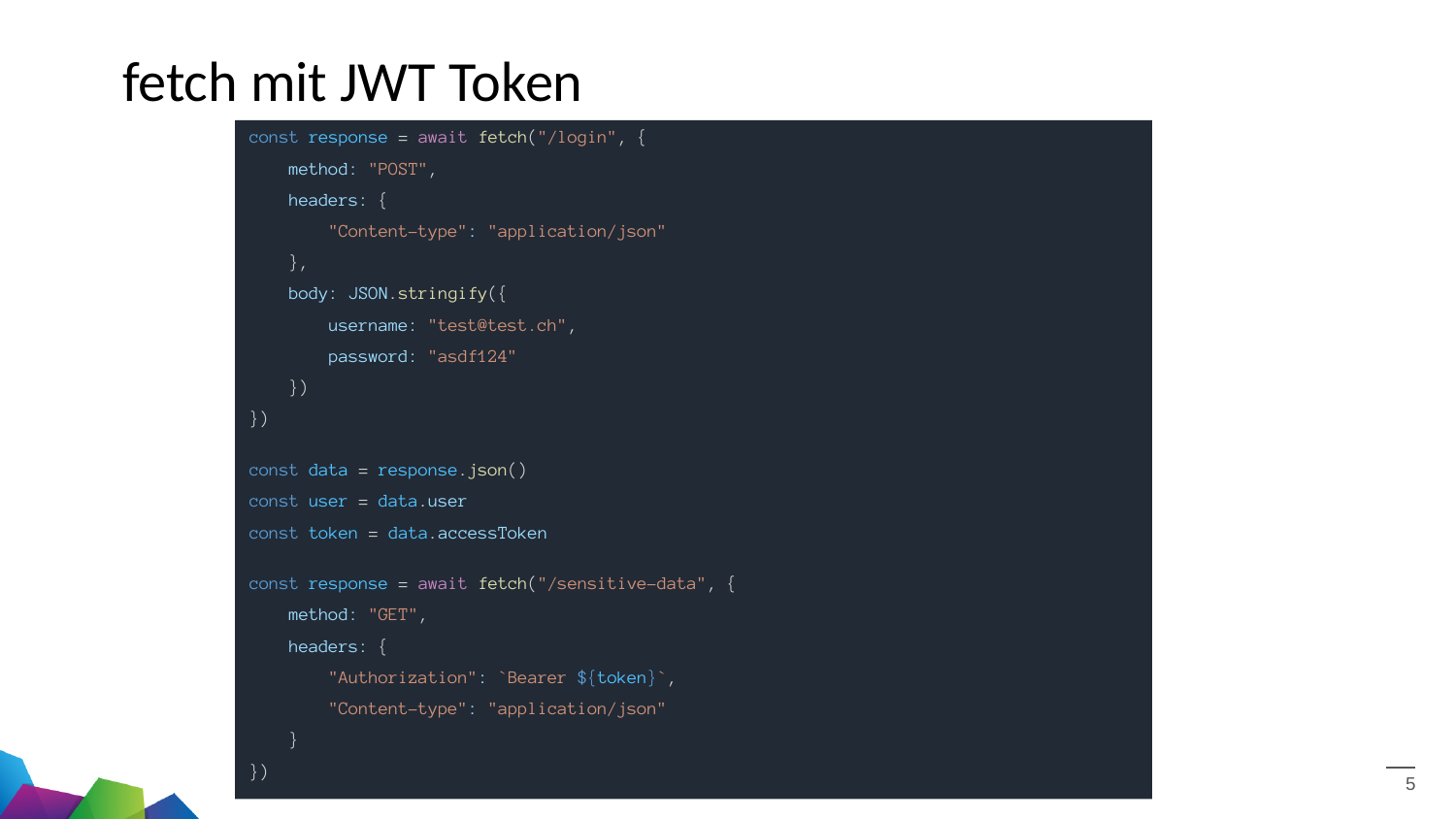

# fetch mit JWT Token
const response = await fetch("/login", {
    method: "POST",
    headers: {
        "Content-type": "application/json"
    },
    body: JSON.stringify({
        username: "test@test.ch",
        password: "asdf124"
    })
})
const data = response.json()
const user = data.user
const token = data.accessToken
const response = await fetch("/sensitive-data", {
    method: "GET",
    headers: {
        "Authorization": `Bearer ${token}`,
        "Content-type": "application/json"
    }
})